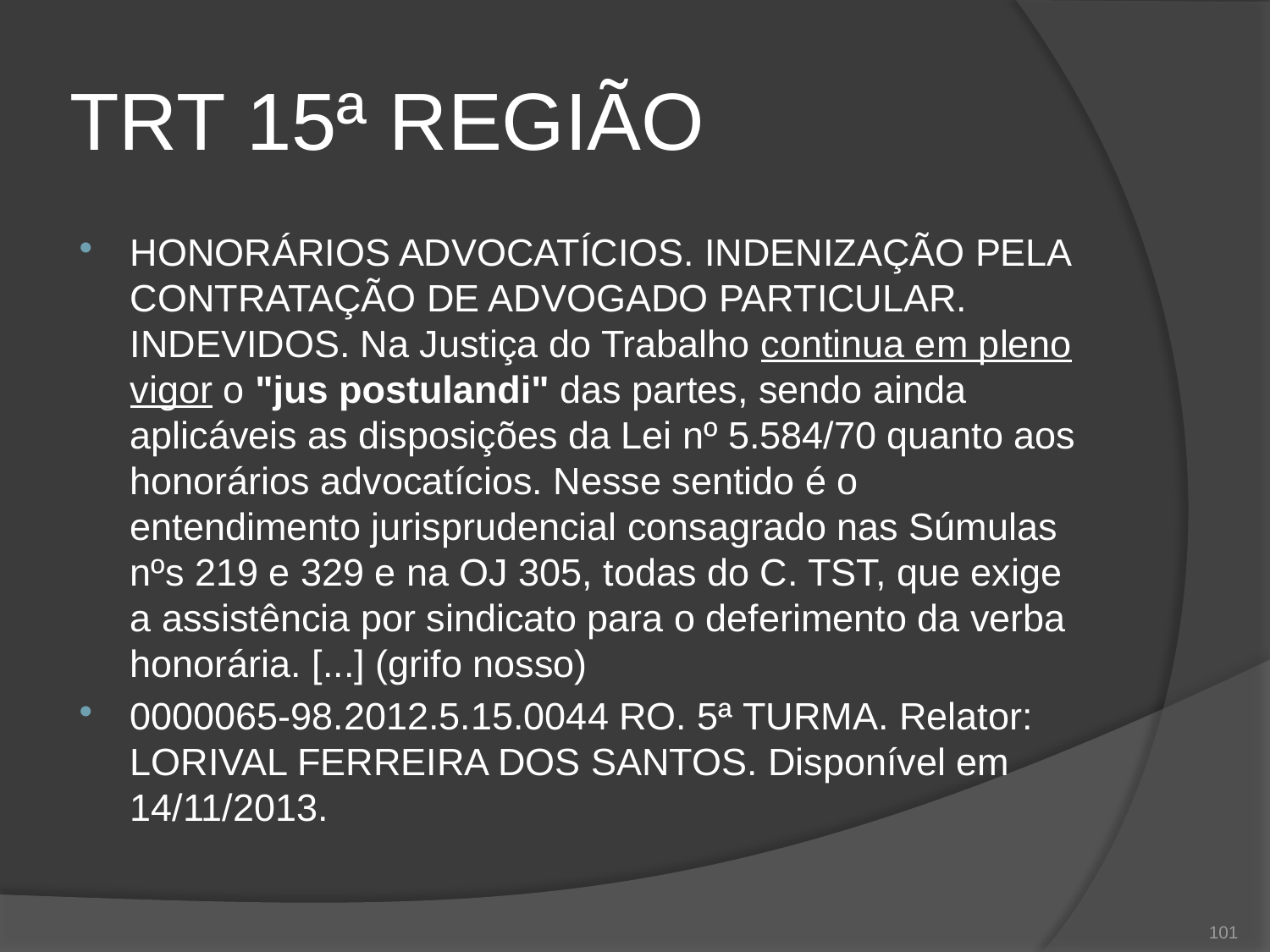

# TRT 15ª REGIÃO
HONORÁRIOS ADVOCATÍCIOS. INDENIZAÇÃO PELA CONTRATAÇÃO DE ADVOGADO PARTICULAR. INDEVIDOS. Na Justiça do Trabalho continua em pleno vigor o "jus postulandi" das partes, sendo ainda aplicáveis as disposições da Lei nº 5.584/70 quanto aos honorários advocatícios. Nesse sentido é o entendimento jurisprudencial consagrado nas Súmulas nºs 219 e 329 e na OJ 305, todas do C. TST, que exige a assistência por sindicato para o deferimento da verba honorária. [...] (grifo nosso)
0000065-98.2012.5.15.0044 RO. 5ª Turma. Relator: LORIVAL FERREIRA DOS SANTOS. Disponível em 14/11/2013.
101